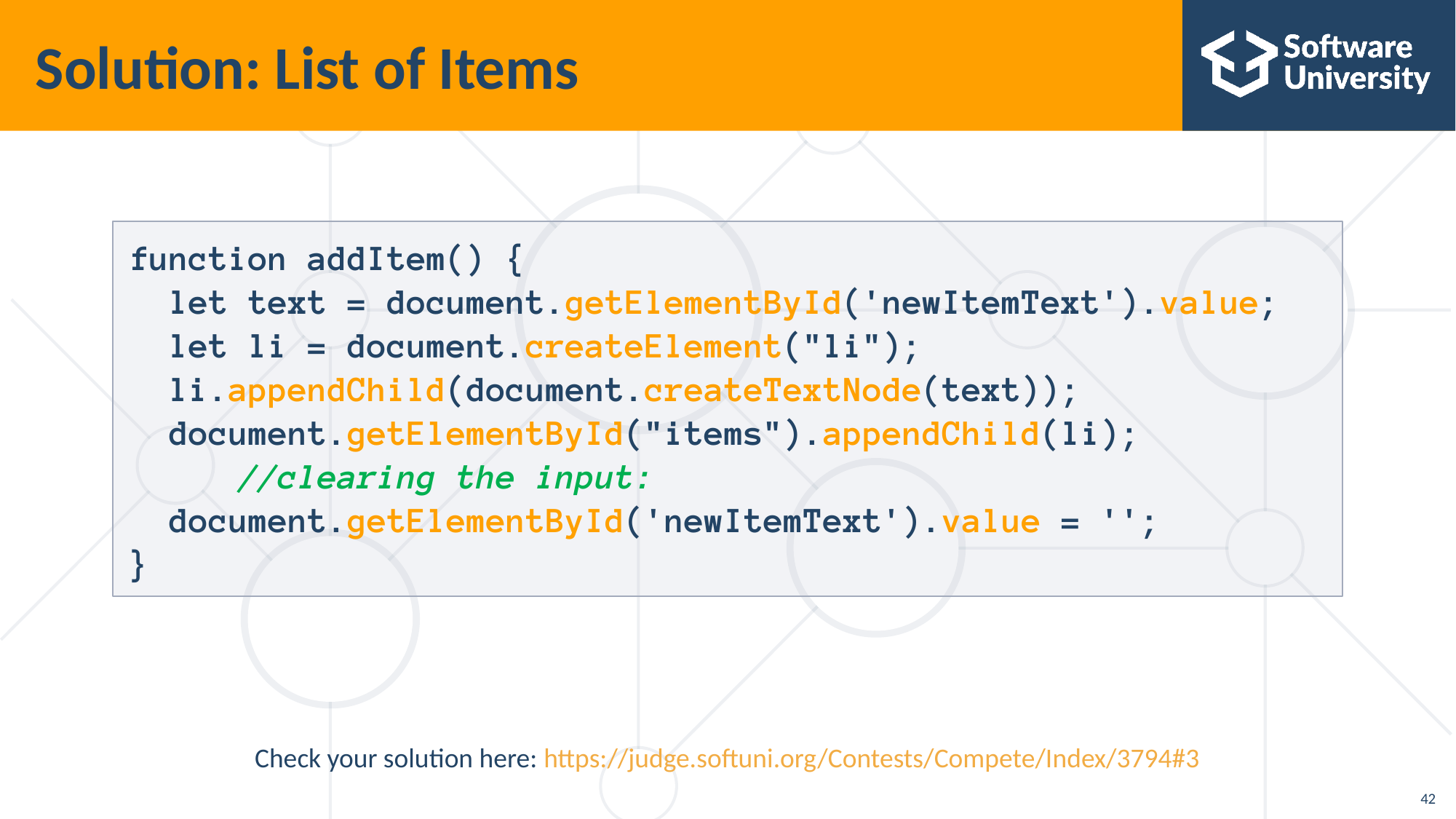

# Solution: List of Items
function addItem() {
  let text = document.getElementById('newItemText').value;
  let li = document.createElement("li");
  li.appendChild(document.createTextNode(text));
  document.getElementById("items").appendChild(li);
	//clearing the input:
  document.getElementById('newItemText').value = '';
}
Check your solution here: https://judge.softuni.org/Contests/Compete/Index/3794#3
42